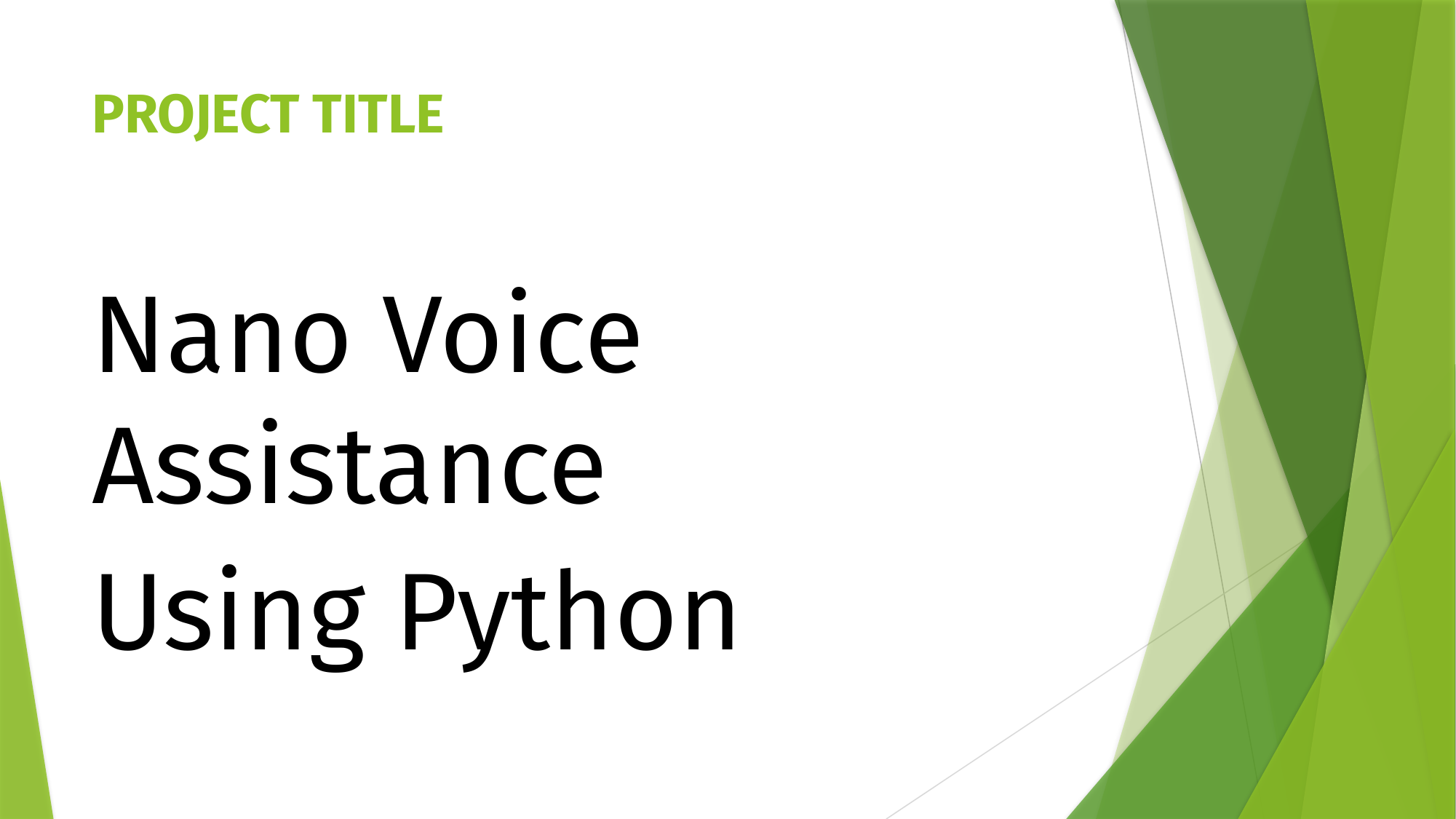

# PROJECT TITLE
Nano Voice Assistance
Using Python